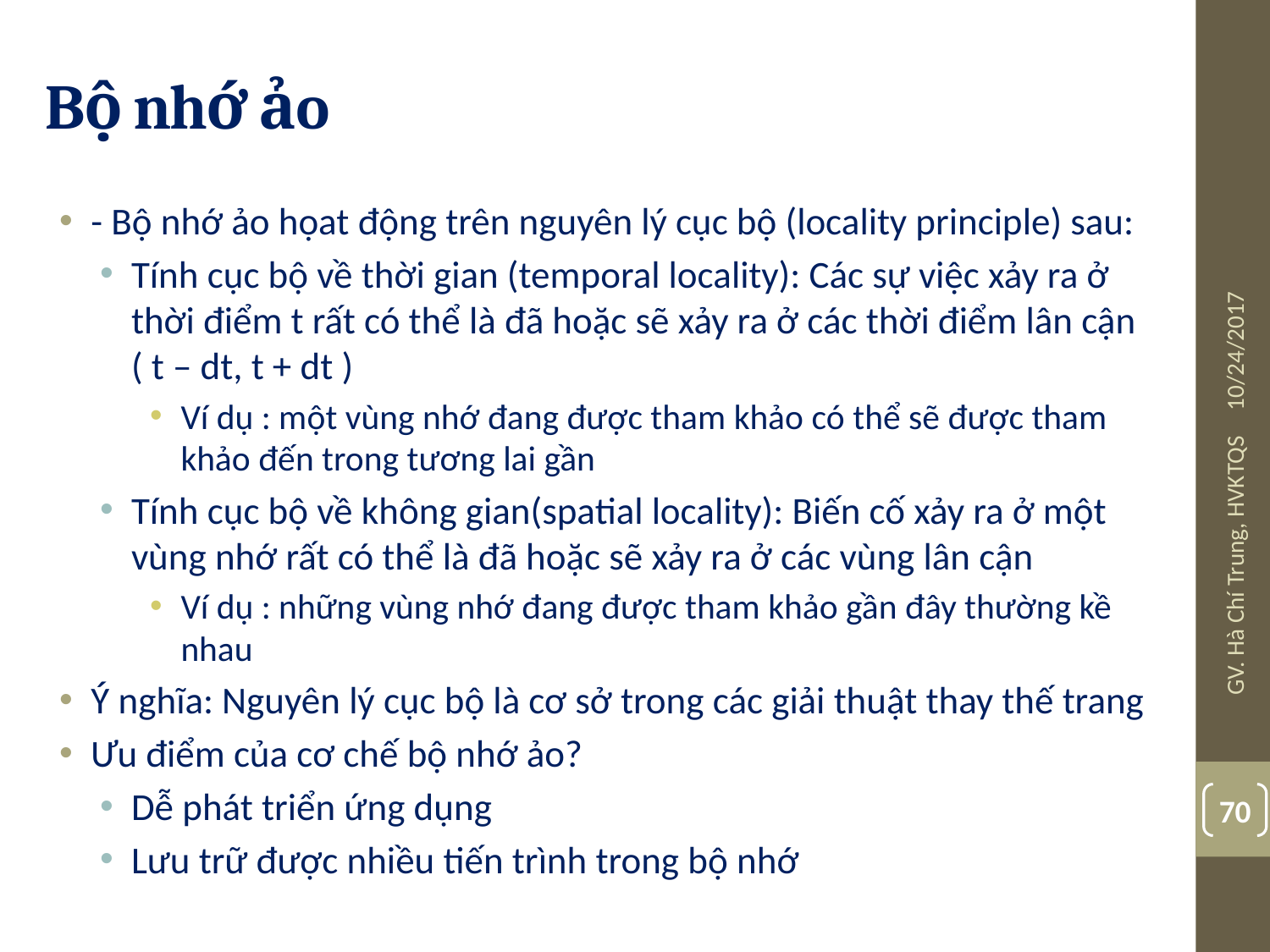

# Bộ nhớ ảo
- Bộ nhớ ảo họat động trên nguyên lý cục bộ (locality principle) sau:
Tính cục bộ về thời gian (temporal locality): Các sự việc xảy ra ở thời điểm t rất có thể là đã hoặc sẽ xảy ra ở các thời điểm lân cận ( t – dt, t + dt )
Ví dụ : một vùng nhớ đang được tham khảo có thể sẽ được tham khảo đến trong tương lai gần
Tính cục bộ về không gian(spatial locality): Biến cố xảy ra ở một vùng nhớ rất có thể là đã hoặc sẽ xảy ra ở các vùng lân cận
Ví dụ : những vùng nhớ đang được tham khảo gần đây thường kề nhau
Ý nghĩa: Nguyên lý cục bộ là cơ sở trong các giải thuật thay thế trang
Ưu điểm của cơ chế bộ nhớ ảo?
Dễ phát triển ứng dụng
Lưu trữ được nhiều tiến trình trong bộ nhớ

10/24/2017
GV. Hà Chí Trung, HVKTQS
70